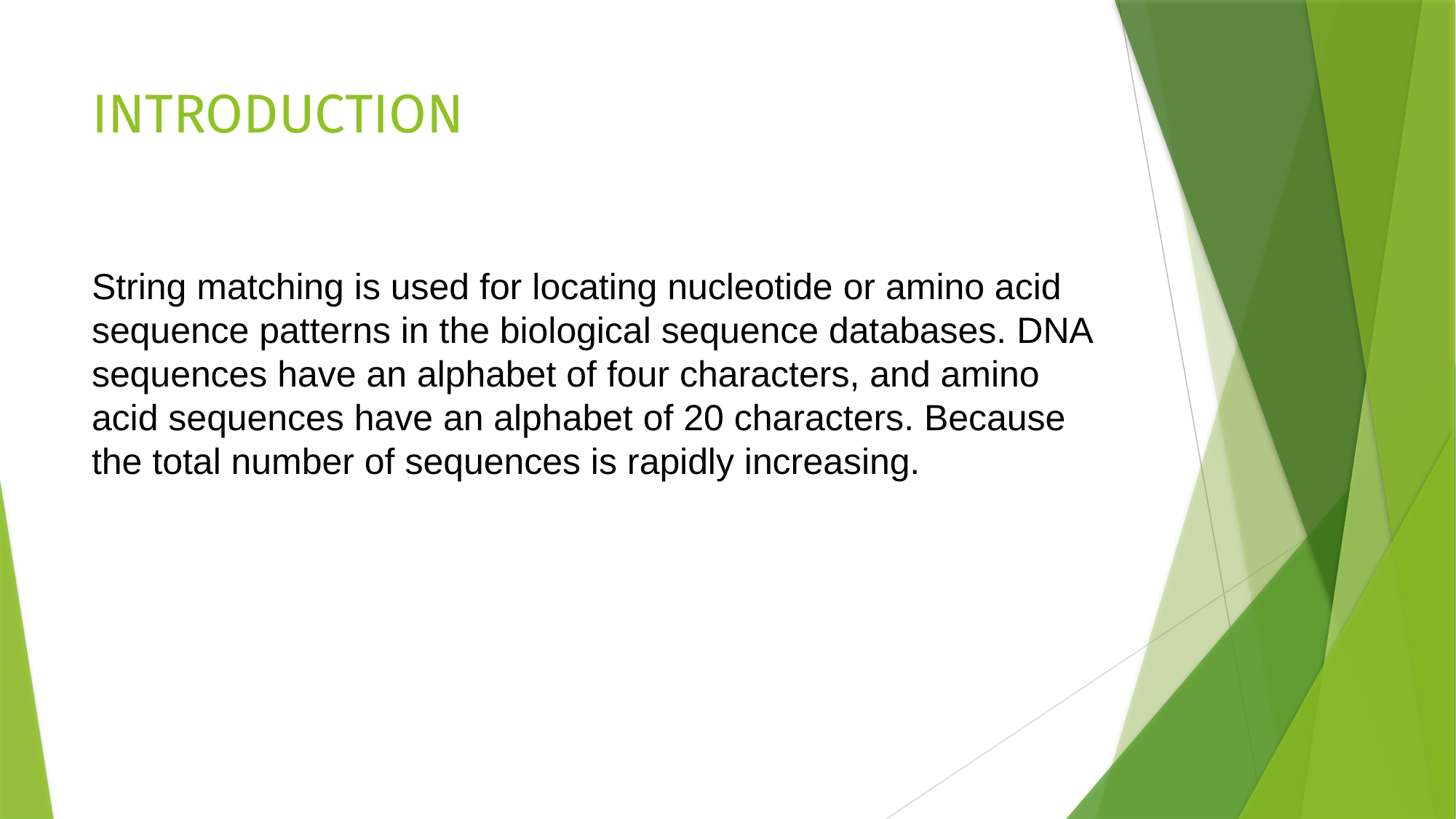

# INTRODUCTION
String matching is used for locating nucleotide or amino acid sequence patterns in the biological sequence databases. DNA sequences have an alphabet of four characters, and amino acid sequences have an alphabet of 20 characters. Because the total number of sequences is rapidly increasing.